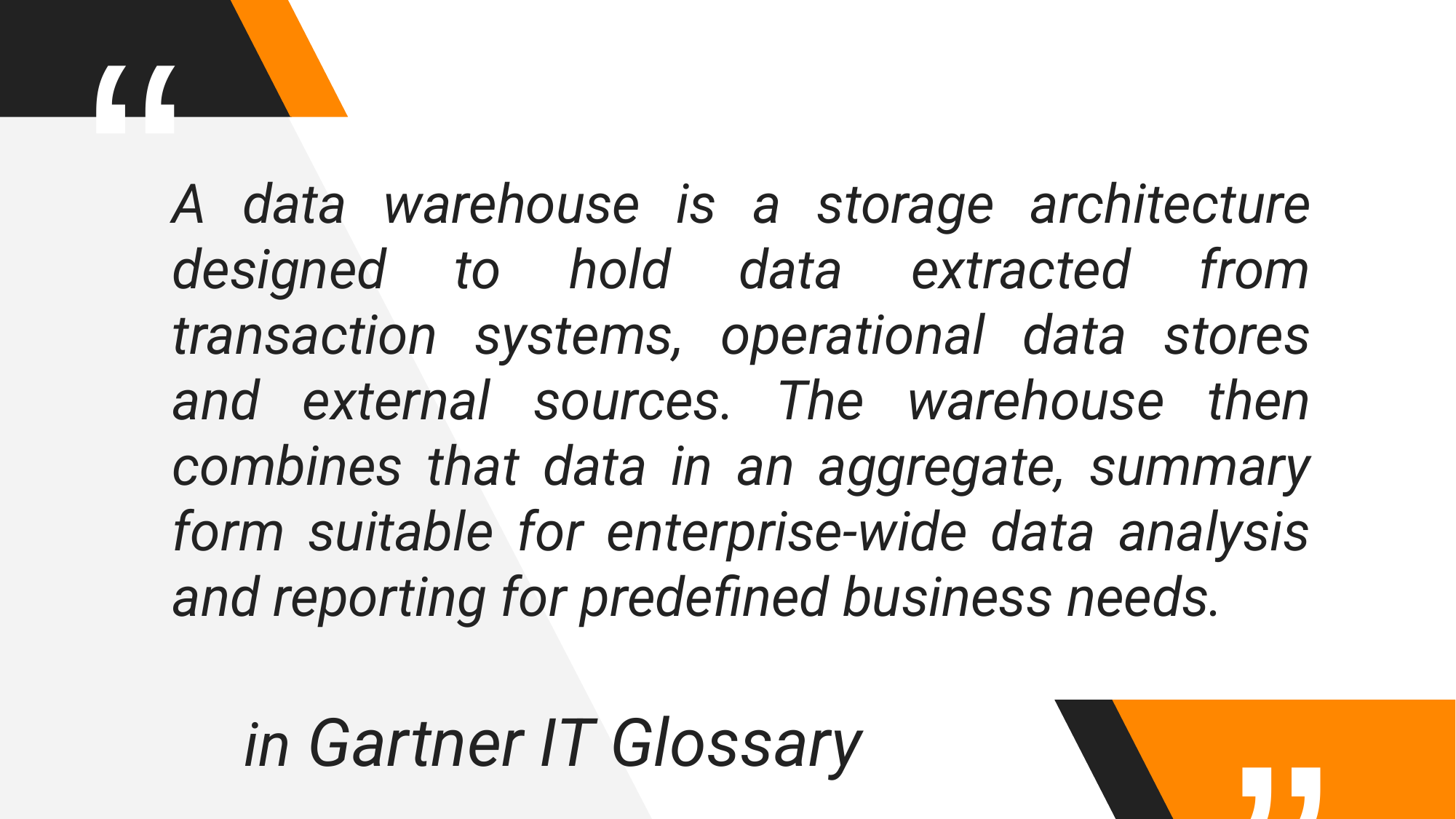

A data warehouse is a storage architecture designed to hold data extracted from transaction systems, operational data stores and external sources. The warehouse then combines that data in an aggregate, summary form suitable for enterprise-wide data analysis and reporting for predefined business needs.
in Gartner IT Glossary